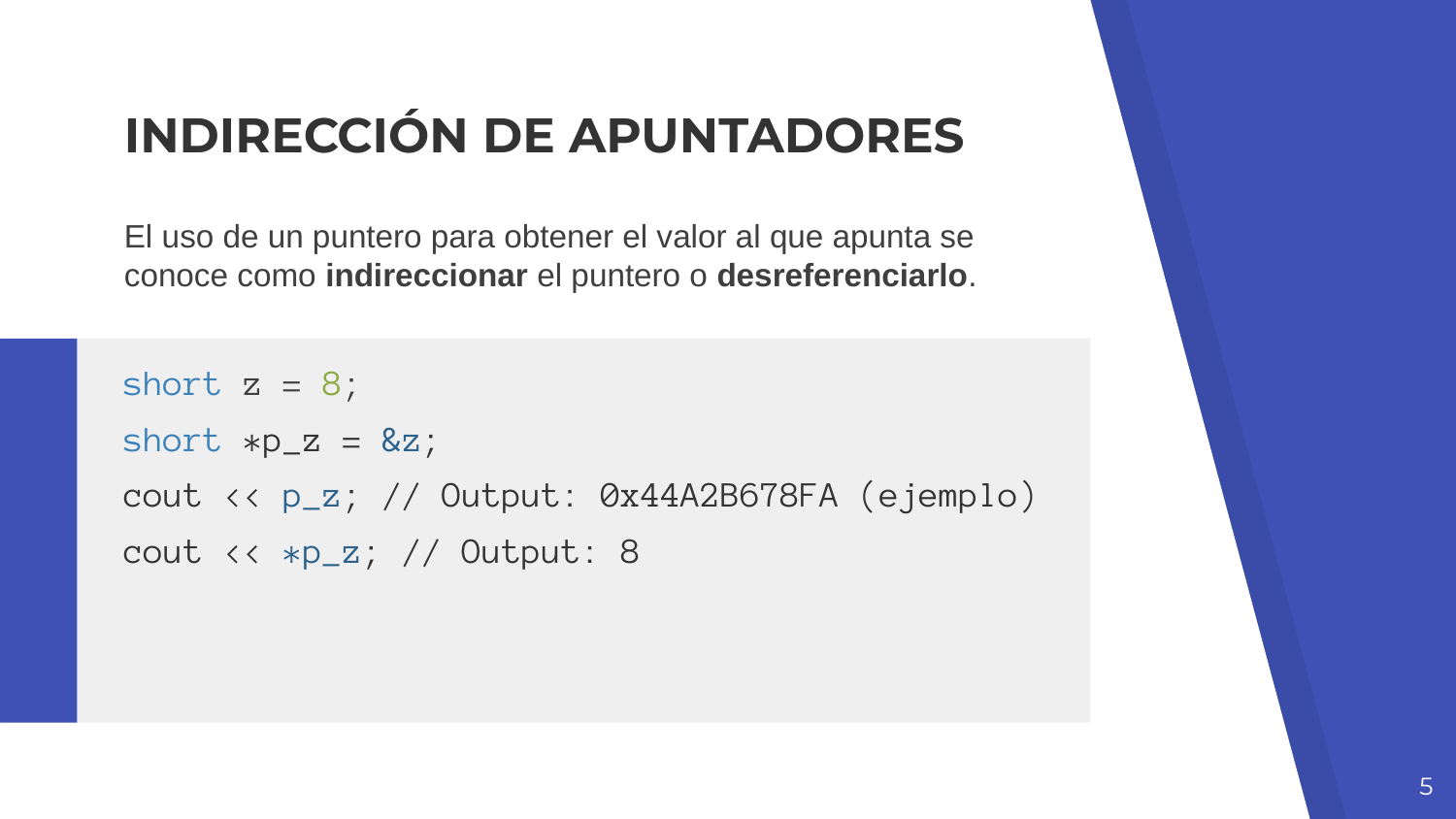

INDIRECCIÓN DE APUNTADORES
El uso de un puntero para obtener el valor al que apunta se conoce como indireccionar el puntero o desreferenciarlo.

short z = 8;
short *p_z = &z;
cout << p_z; // Output: 0x44A2B678FA (ejemplo)
cout << *p_z; // Output: 8

5